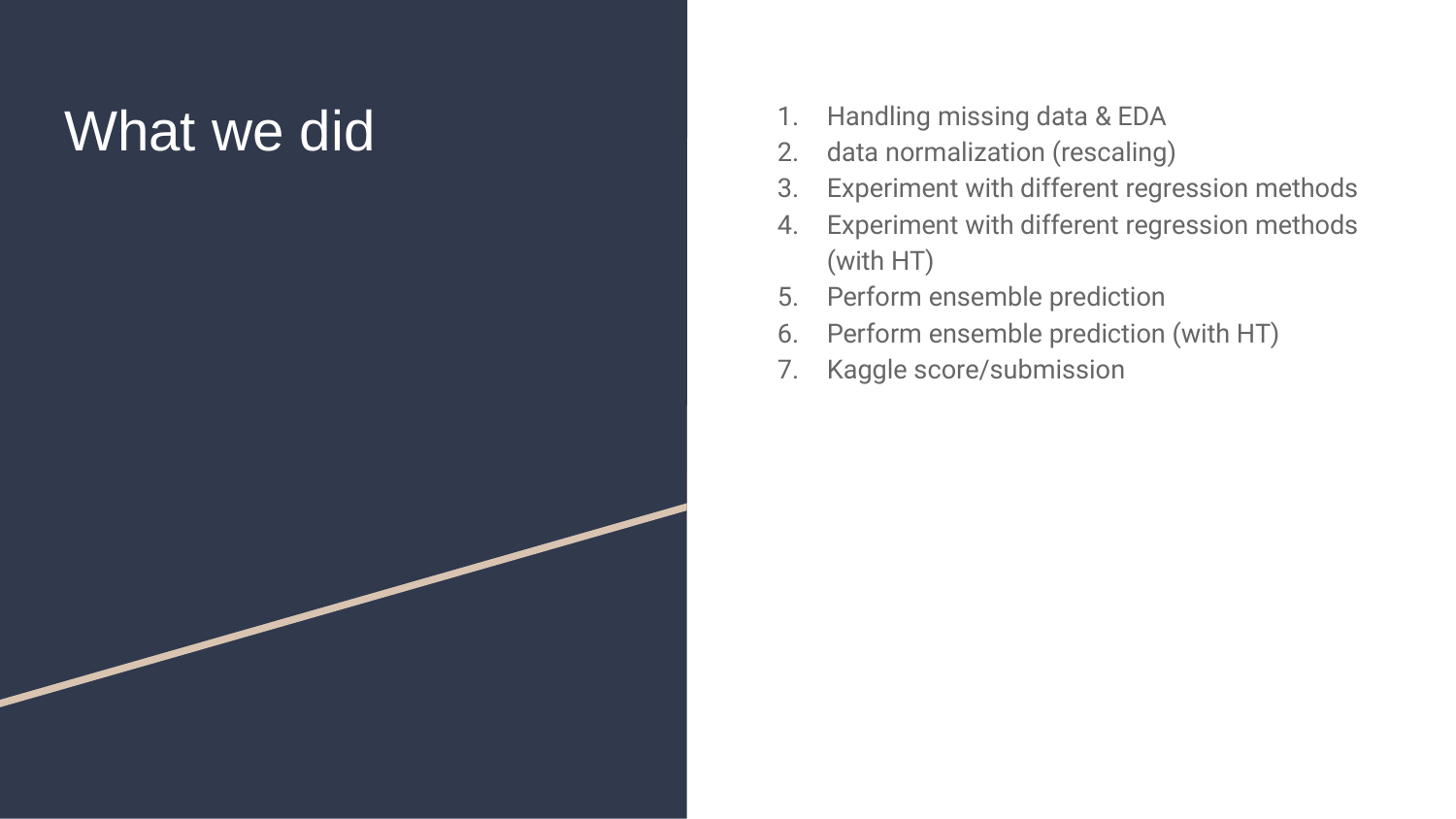

# What we did
Handling missing data & EDA
data normalization (rescaling)
Experiment with different regression methods
Experiment with different regression methods (with HT)
Perform ensemble prediction
Perform ensemble prediction (with HT)
Kaggle score/submission